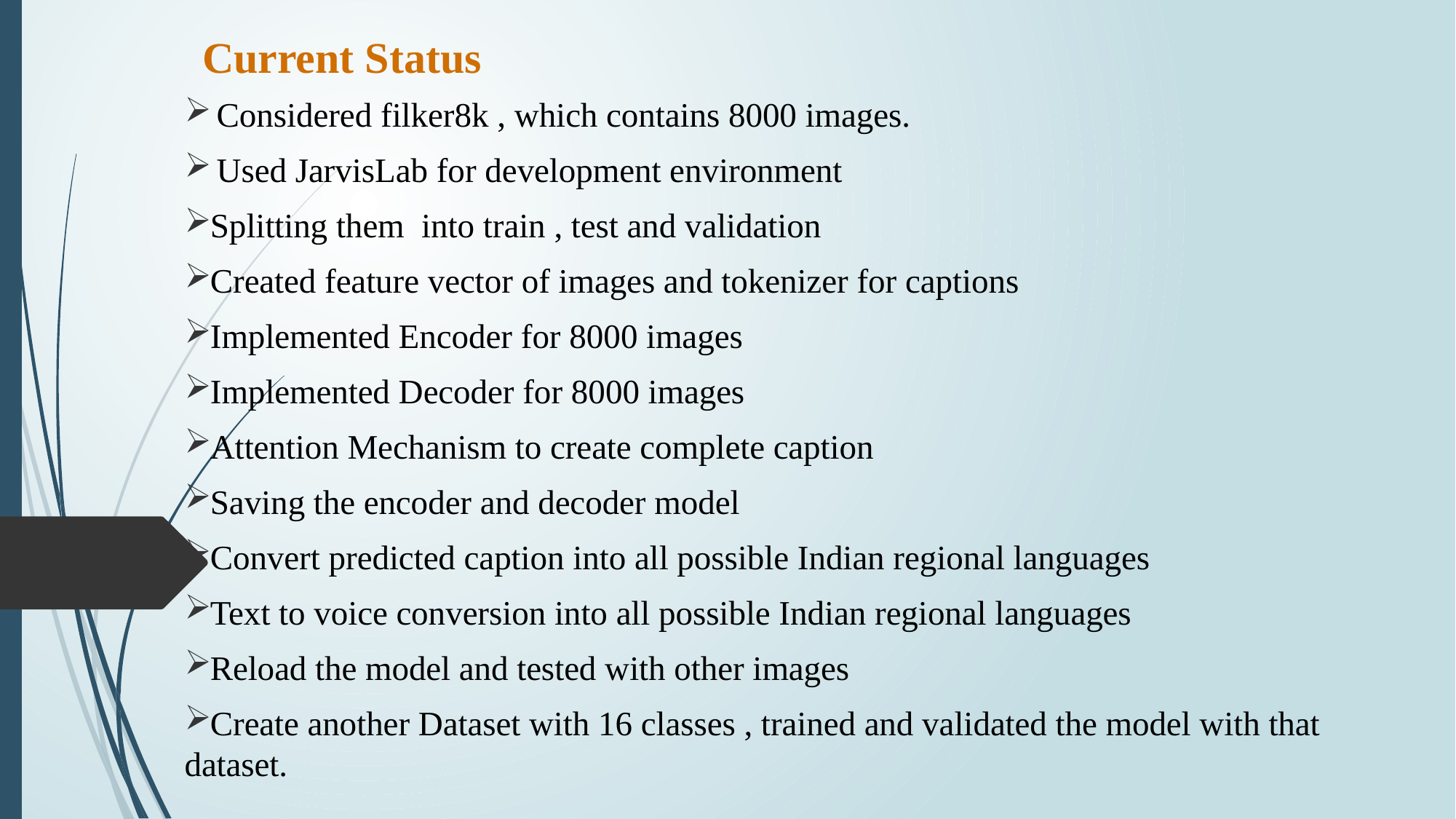

# Current Status
Considered filker8k , which contains 8000 images.
Used JarvisLab for development environment
Splitting them  into train , test and validation
Created feature vector of images and tokenizer for captions
Implemented Encoder for 8000 images
Implemented Decoder for 8000 images
Attention Mechanism to create complete caption
Saving the encoder and decoder model
Convert predicted caption into all possible Indian regional languages
Text to voice conversion into all possible Indian regional languages
Reload the model and tested with other images
Create another Dataset with 16 classes , trained and validated the model with that dataset.